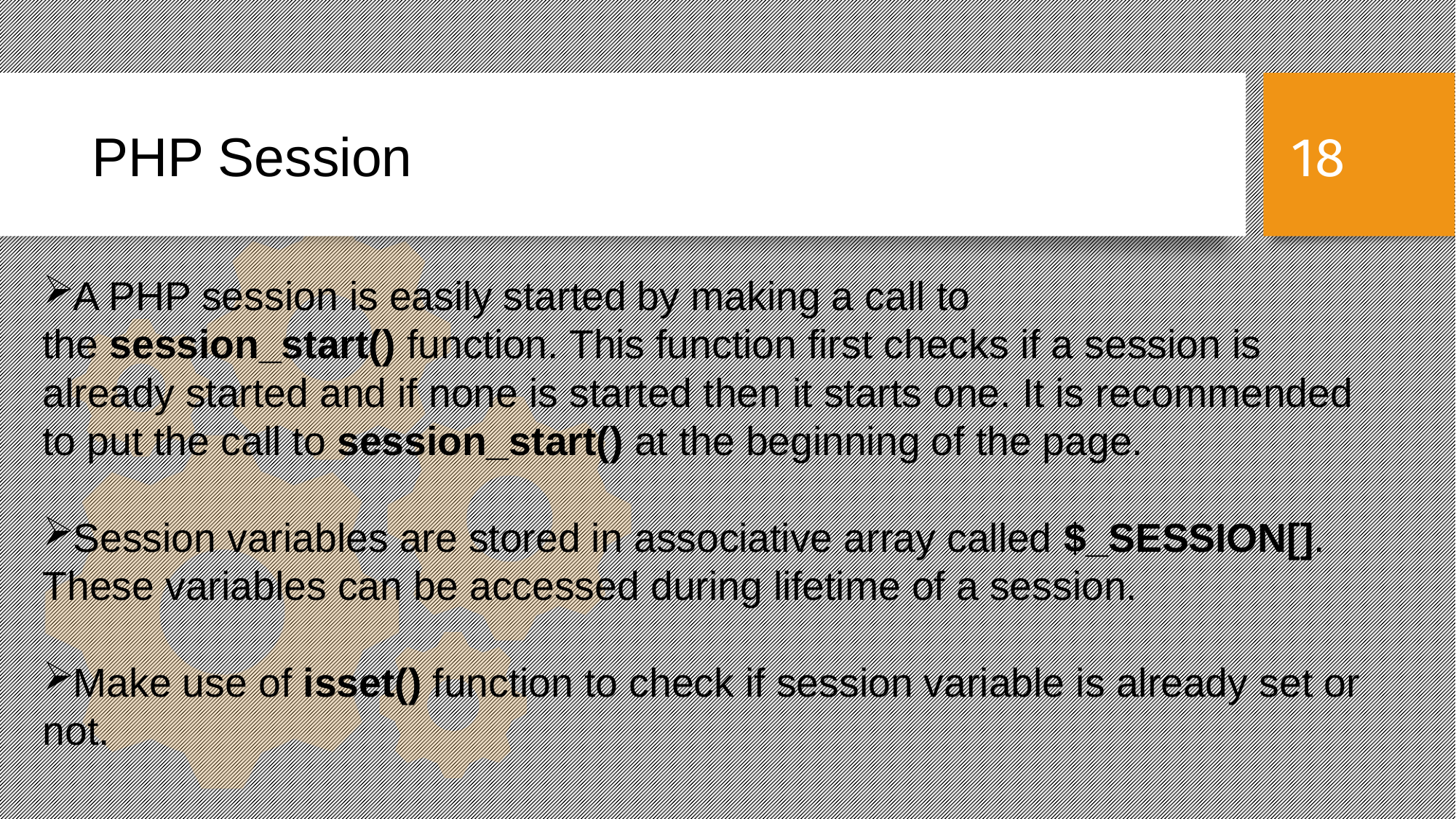

PHP Session
18
A PHP session is easily started by making a call to the session_start() function. This function first checks if a session is already started and if none is started then it starts one. It is recommended to put the call to session_start() at the beginning of the page.

Session variables are stored in associative array called $_SESSION[]. These variables can be accessed during lifetime of a session.

Make use of isset() function to check if session variable is already set or not.